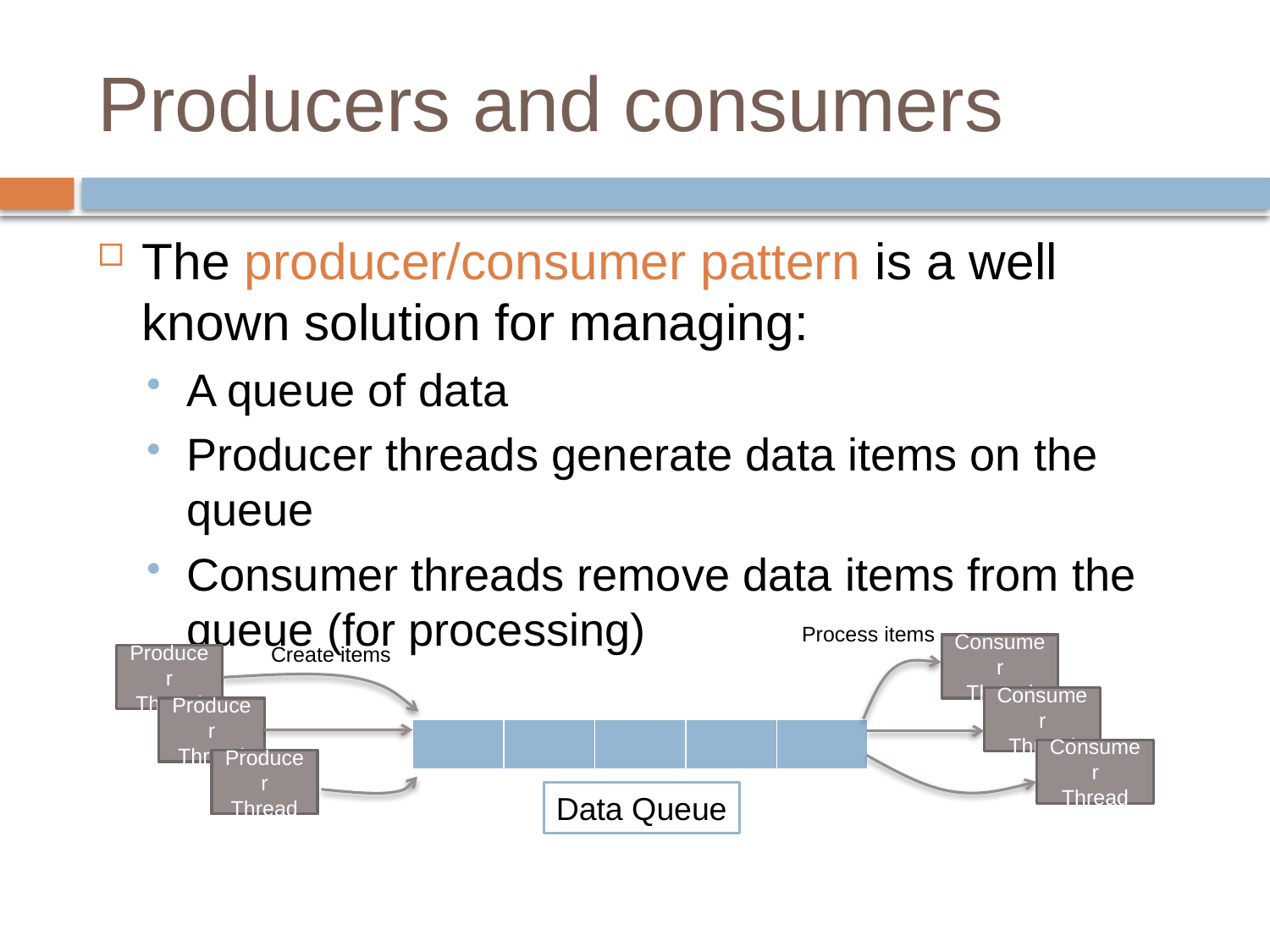

# Producers and consumers
The producer/consumer pattern is a well known solution for managing:
A queue of data
Producer threads generate data items on the queue
Consumer threads remove data items from the queue (for processing)
Process items
Consumer
Thread

Consumer
Thread
Consumer
Thread

Create items
Producer
Thread

Producer
Thread
Producer
Thread

|  |  |  |  |  |
| --- | --- | --- | --- | --- |
Data Queue